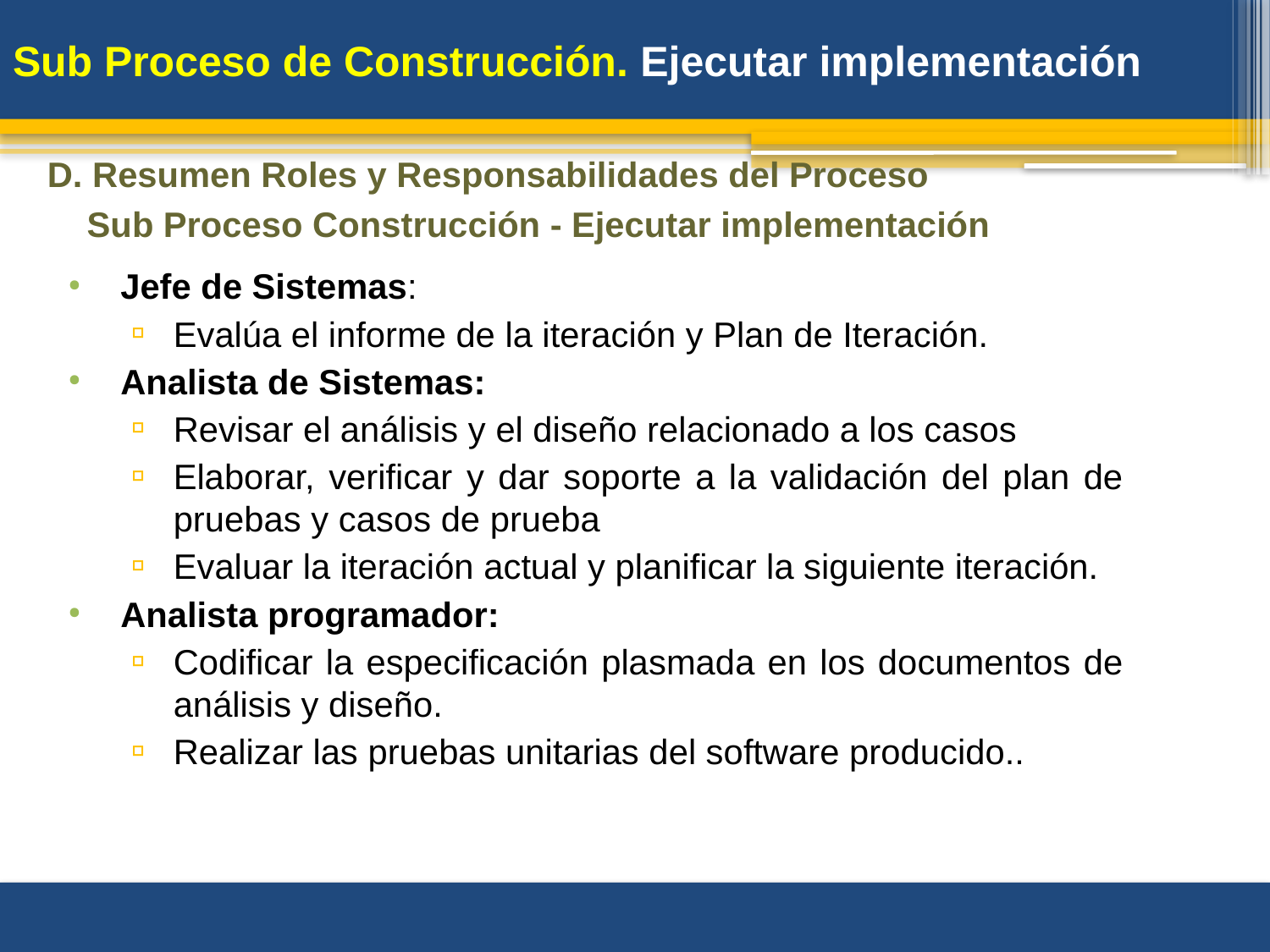

# Sub Proceso de Construcción. Ejecutar implementación
D. Resumen Roles y Responsabilidades del Proceso
Sub Proceso Construcción - Ejecutar implementación

Jefe de Sistemas:
Evalúa el informe de la iteración y Plan de Iteración.
Analista de Sistemas:
Revisar el análisis y el diseño relacionado a los casos
Elaborar, verificar y dar soporte a la validación del plan de pruebas y casos de prueba
Evaluar la iteración actual y planificar la siguiente iteración.
Analista programador:
Codificar la especificación plasmada en los documentos de análisis y diseño.
Realizar las pruebas unitarias del software producido..